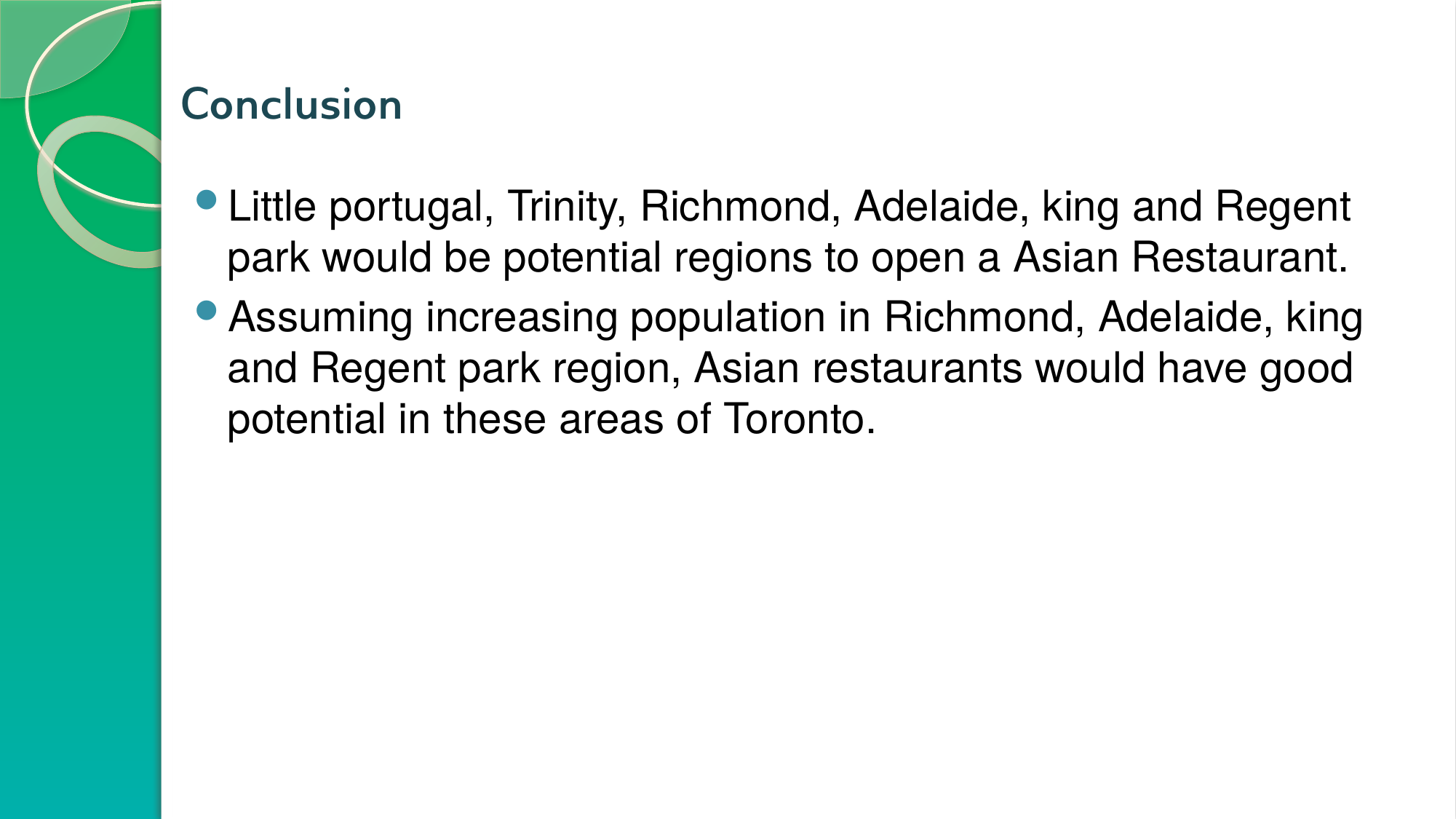

# Conclusion
Little portugal, Trinity, Richmond, Adelaide, king and Regent park would be potential regions to open a Asian Restaurant.
Assuming increasing population in Richmond, Adelaide, king and Regent park region, Asian restaurants would have good potential in these areas of Toronto.